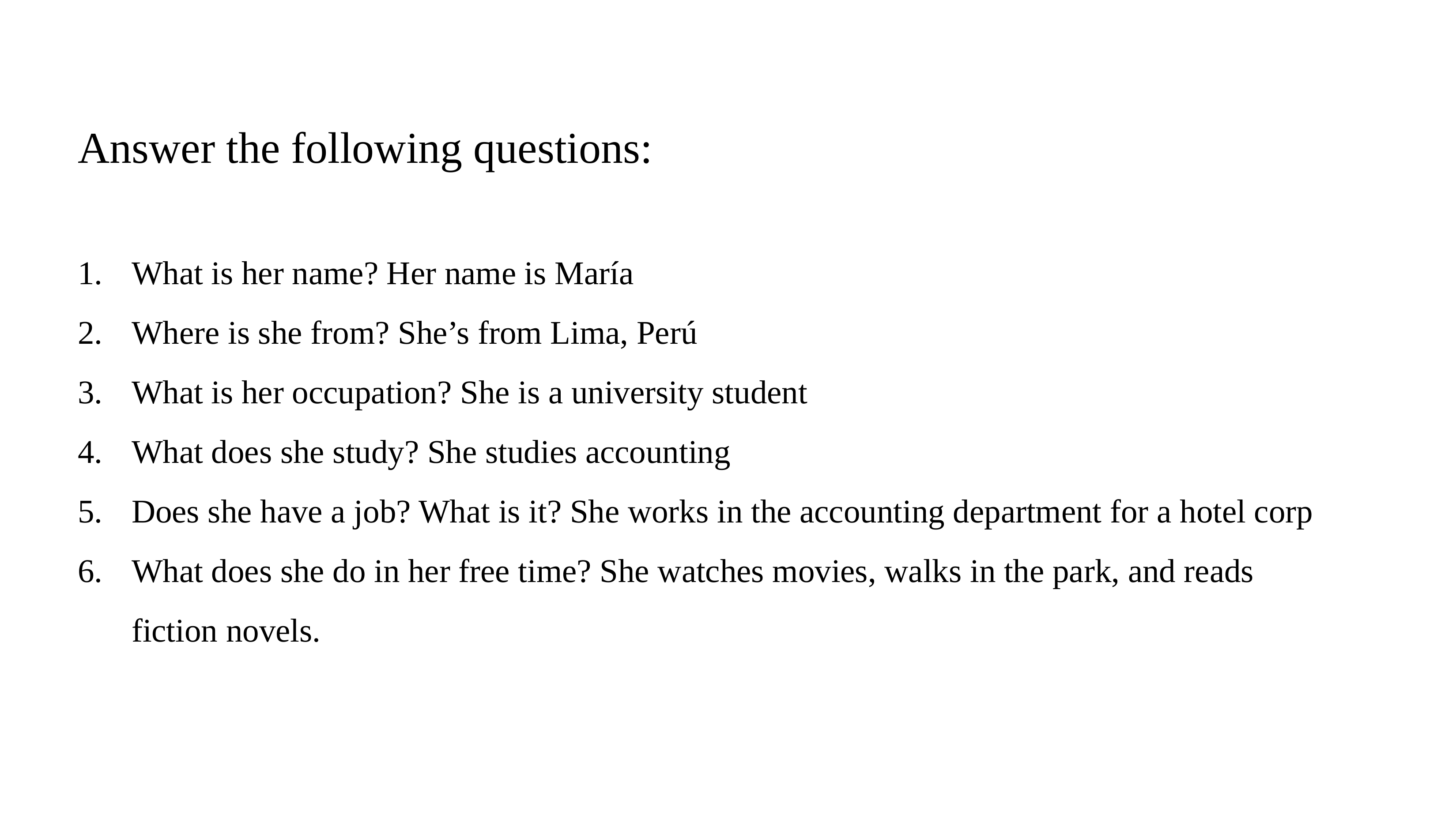

Answer the following questions:

What is her name? Her name is María
Where is she from? She’s from Lima, Perú
What is her occupation? She is a university student
What does she study? She studies accounting
Does she have a job? What is it? She works in the accounting department for a hotel corp
What does she do in her free time? She watches movies, walks in the park, and reads fiction novels.